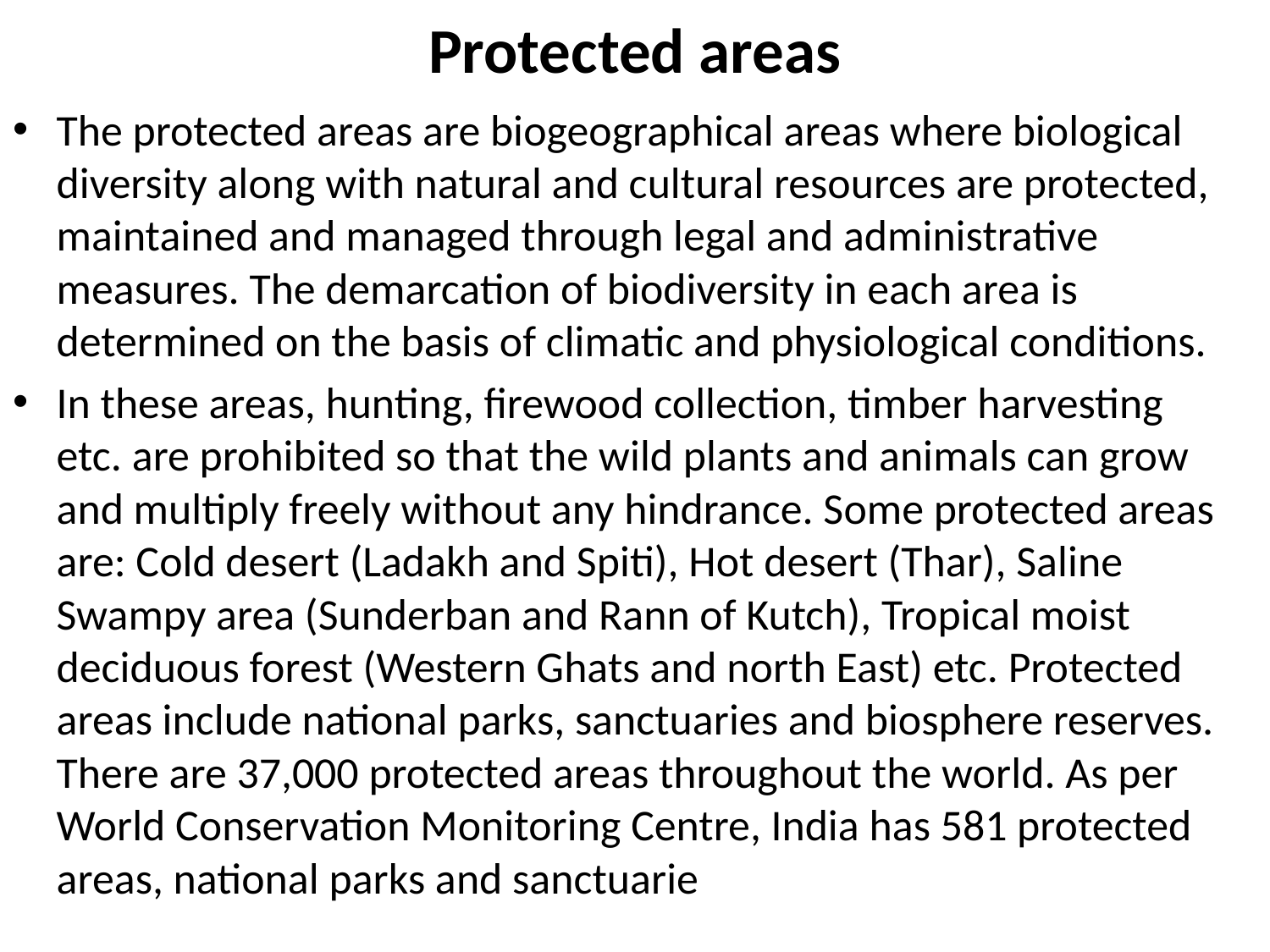

# Protected areas
The protected areas are biogeographical areas where biological diversity along with natural and cultural resources are protected, maintained and managed through legal and administrative measures. The demarcation of biodiversity in each area is determined on the basis of climatic and physiological conditions.
In these areas, hunting, firewood collection, timber harvesting etc. are prohibited so that the wild plants and animals can grow and multiply freely without any hindrance. Some protected areas are: Cold desert (Ladakh and Spiti), Hot desert (Thar), Saline Swampy area (Sunderban and Rann of Kutch), Tropical moist deciduous forest (Western Ghats and north East) etc. Protected areas include national parks, sanctuaries and biosphere reserves. There are 37,000 protected areas throughout the world. As per World Conservation Monitoring Centre, India has 581 protected areas, national parks and sanctuarie